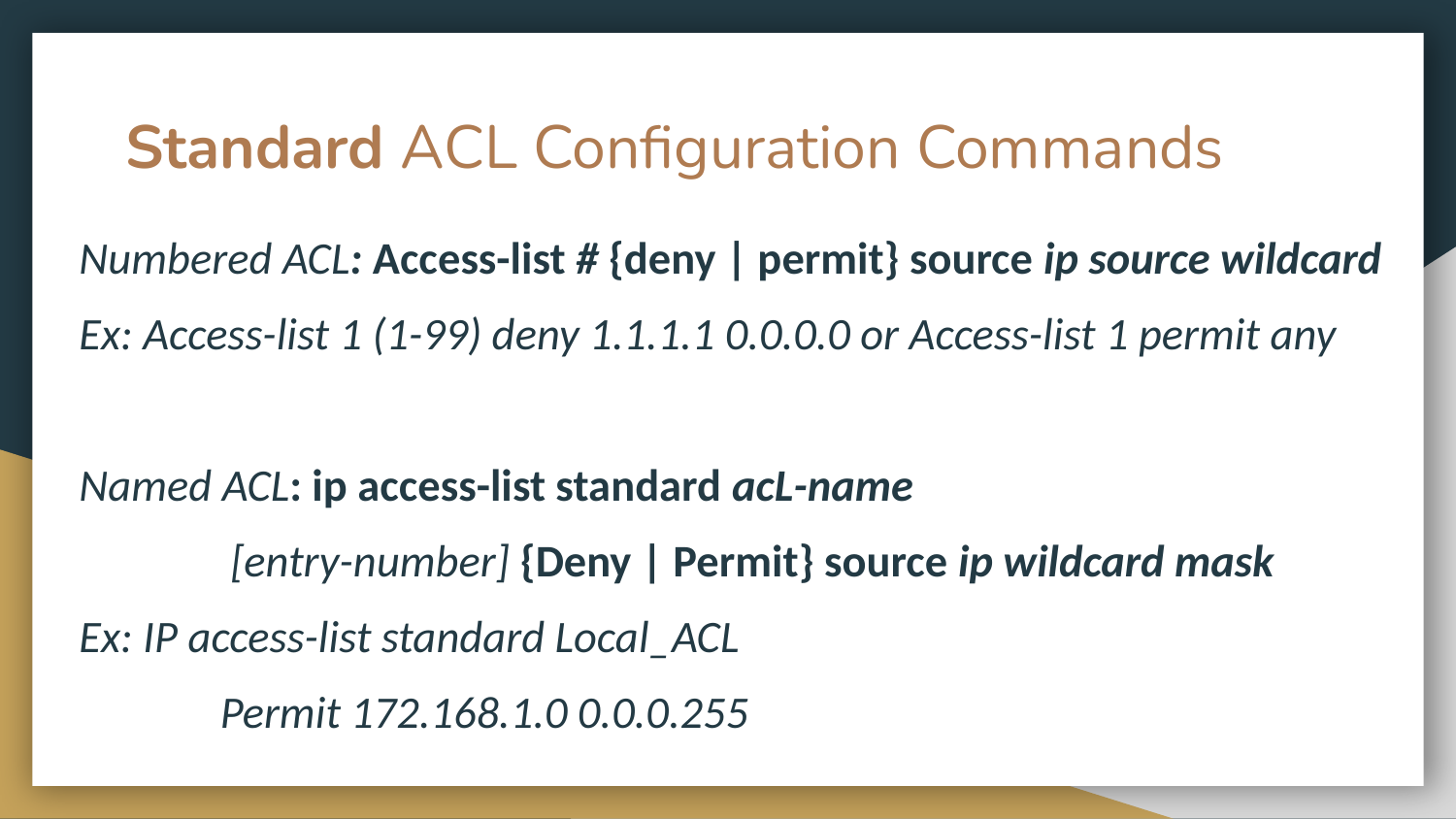

# Standard ACL Configuration Commands
Numbered ACL: Access-list # {deny | permit} source ip source wildcard
Ex: Access-list 1 (1-99) deny 1.1.1.1 0.0.0.0 or Access-list 1 permit any

Named ACL: ip access-list standard acL-name
	 [entry-number] {Deny | Permit} source ip wildcard mask
Ex: IP access-list standard Local_ACL
	Permit 172.168.1.0 0.0.0.255